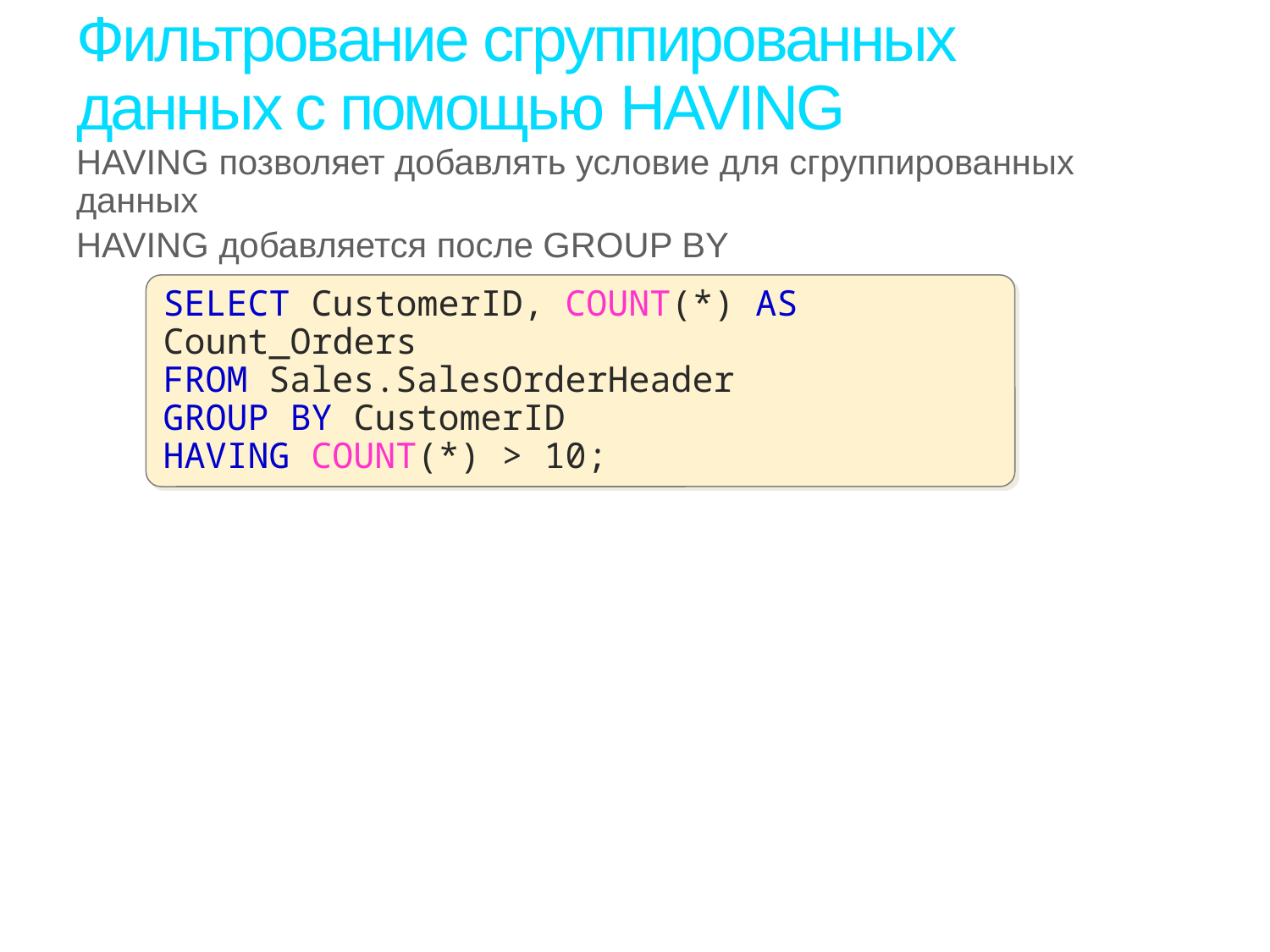

# Фильтрование сгруппированных данных с помощью HAVING
HAVING позволяет добавлять условие для сгруппированных данных
HAVING добавляется после GROUP BY

SELECT CustomerID, COUNT(*) AS Count_Orders
FROM Sales.SalesOrderHeader
GROUP BY CustomerID
HAVING COUNT(*) > 10;